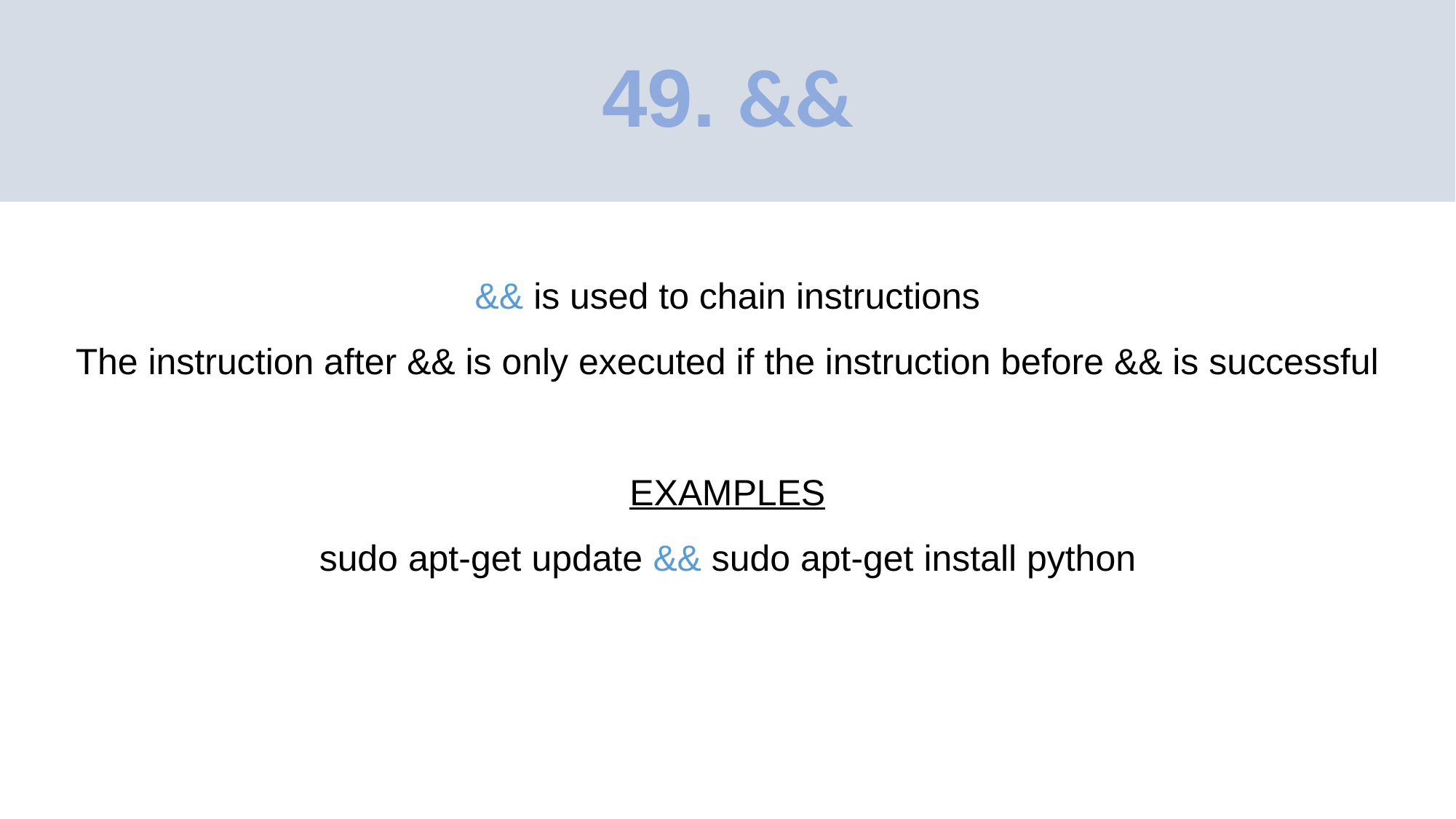

# 49. &&

&& is used to chain instructions
The instruction after && is only executed if the instruction before && is successful

EXAMPLES
sudo apt-get update && sudo apt-get install python